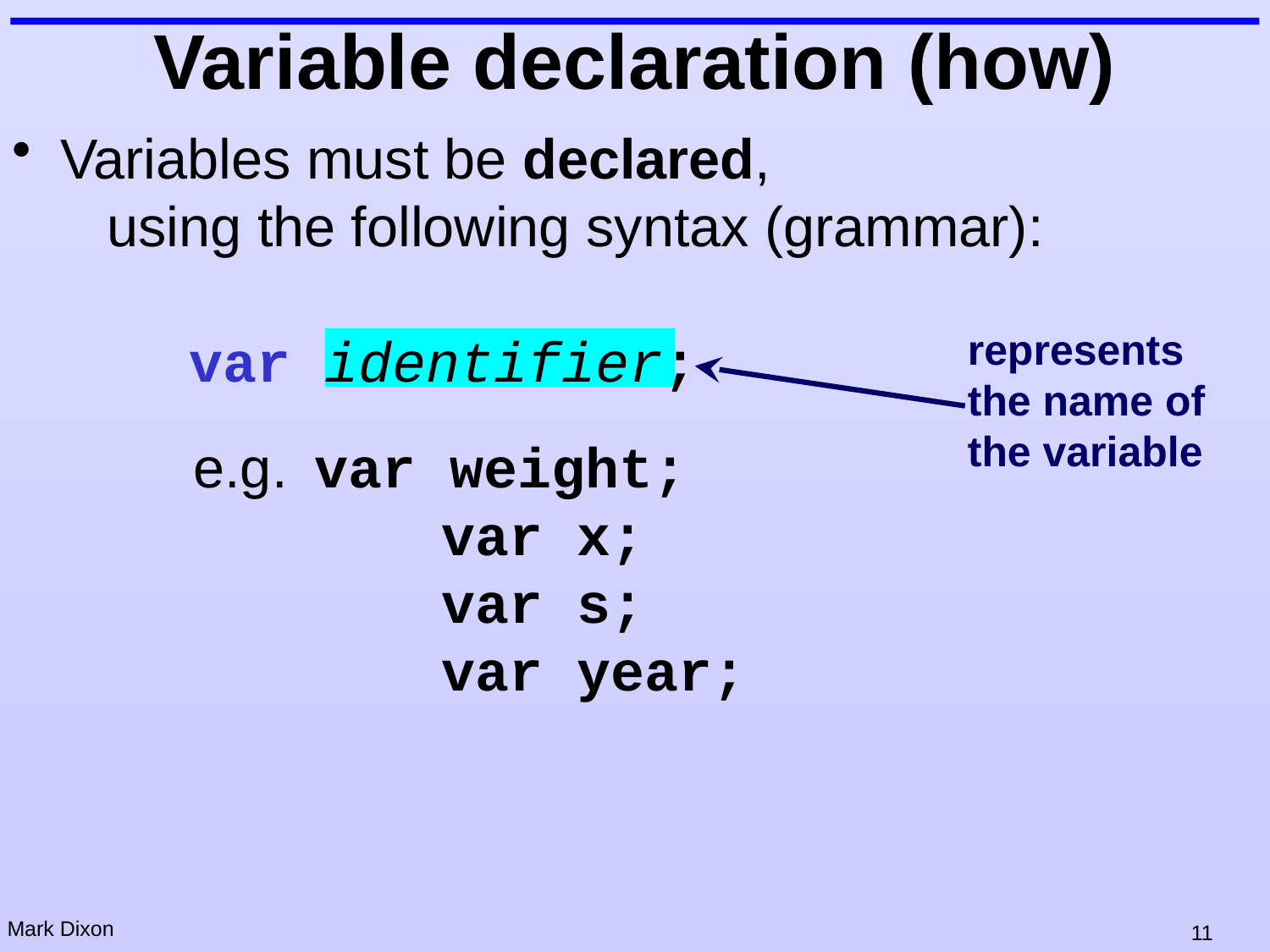

# Variable declaration (how)
Variables must be declared,
   using the following syntax (grammar):
             var identifier;
               e.g.	var weight;
			var x;
			var s;
			var year;
represents the name of the variable